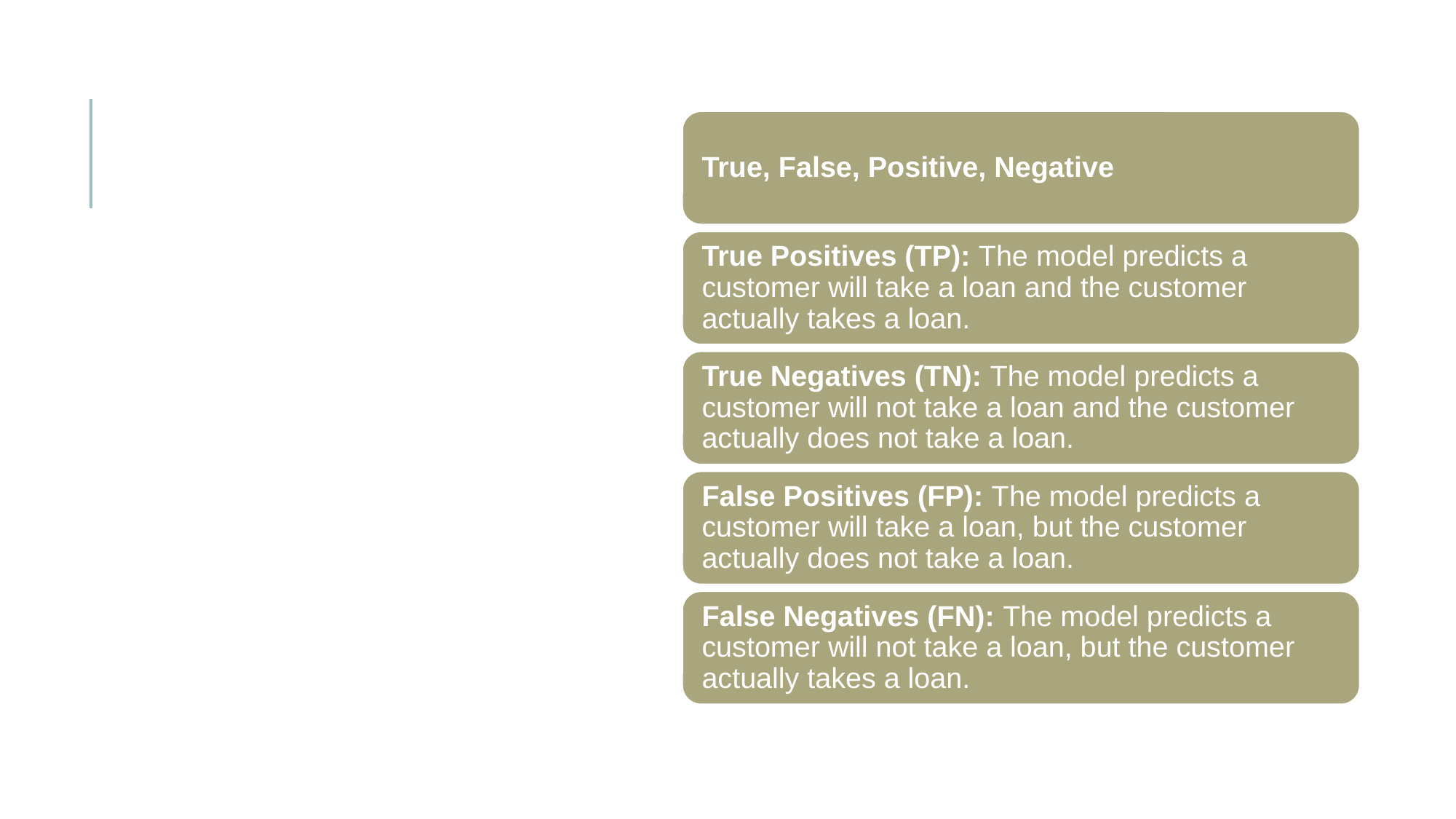

#
True, False, Positive, Negative
True Positives (TP): The model predicts a customer will take a loan and the customer actually takes a loan.
True Negatives (TN): The model predicts a customer will not take a loan and the customer actually does not take a loan.
False Positives (FP): The model predicts a customer will take a loan, but the customer actually does not take a loan.
False Negatives (FN): The model predicts a customer will not take a loan, but the customer actually takes a loan.